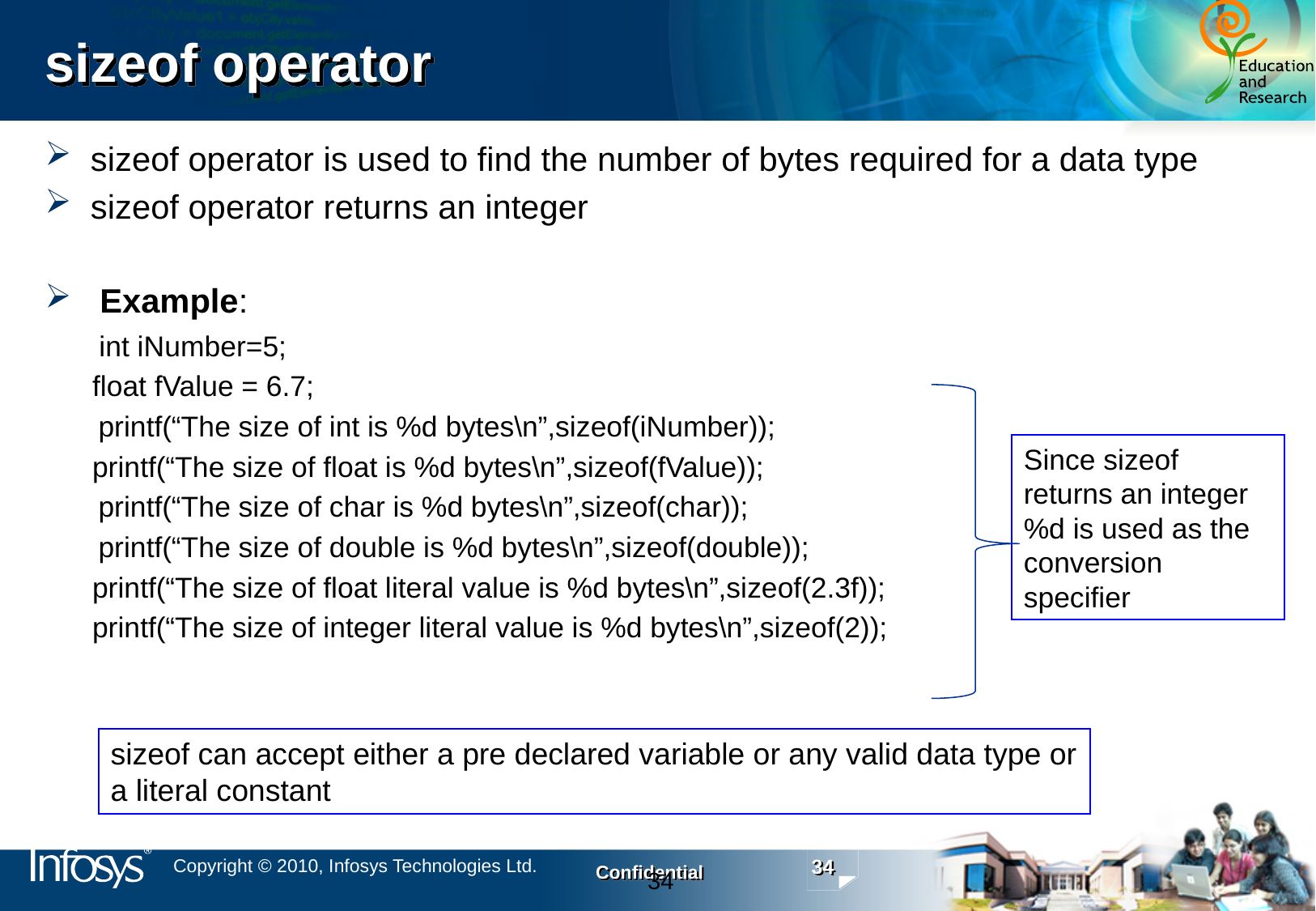

# sizeof operator
sizeof operator is used to find the number of bytes required for a data type
sizeof operator returns an integer

 Example:
	 int iNumber=5;
      float fValue = 6.7;
    	 printf(“The size of int is %d bytes\n”,sizeof(iNumber));
      printf(“The size of float is %d bytes\n”,sizeof(fValue));
	 printf(“The size of char is %d bytes\n”,sizeof(char));
	 printf(“The size of double is %d bytes\n”,sizeof(double));
      printf(“The size of float literal value is %d bytes\n”,sizeof(2.3f));
      printf(“The size of integer literal value is %d bytes\n”,sizeof(2));

Since sizeof returns an integer %d is used as the conversion specifier
sizeof can accept either a pre declared variable or any valid data type or a literal constant
34